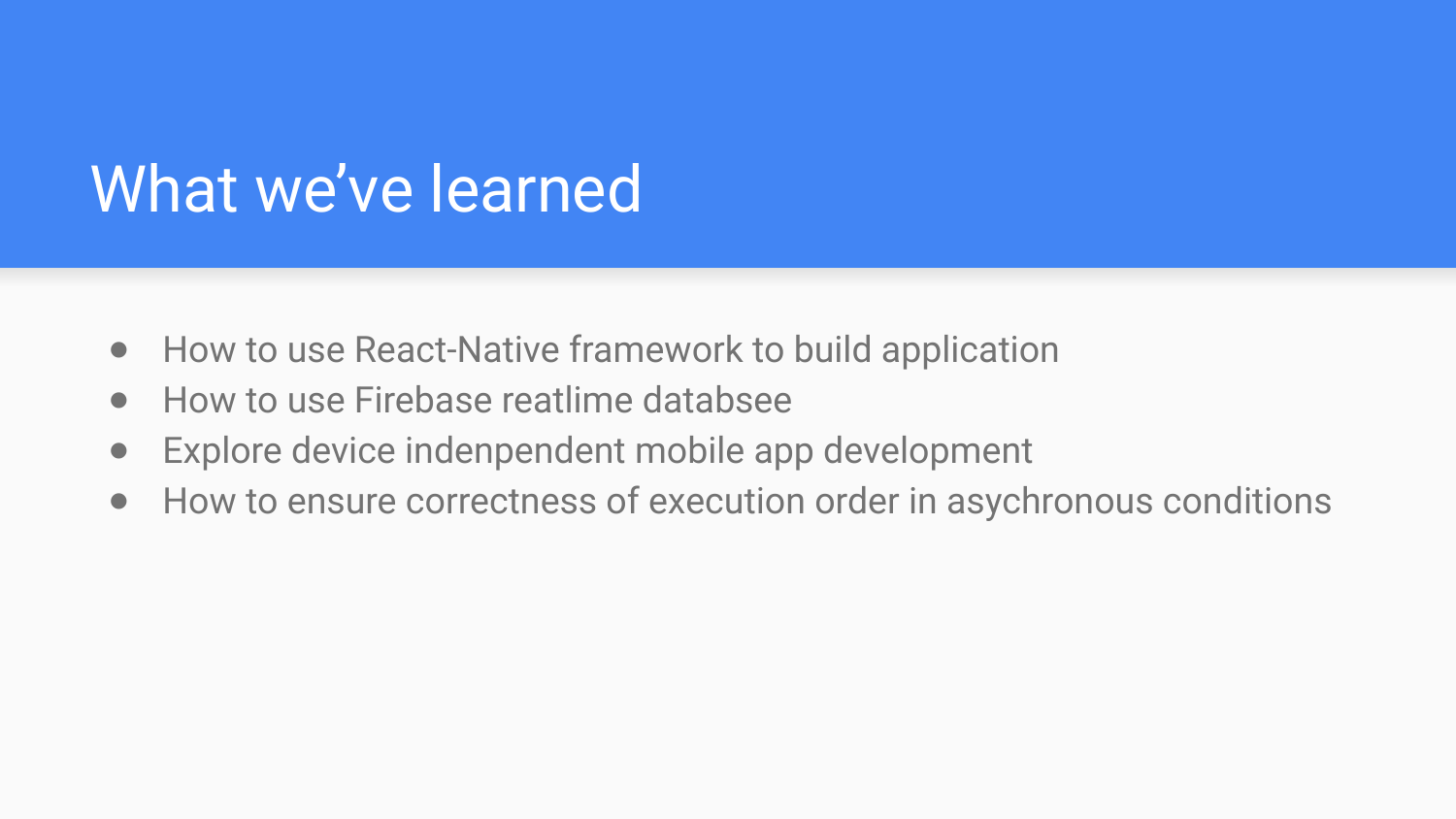

# What we’ve learned
How to use React-Native framework to build application
How to use Firebase reatlime databsee
Explore device indenpendent mobile app development
How to ensure correctness of execution order in asychronous conditions